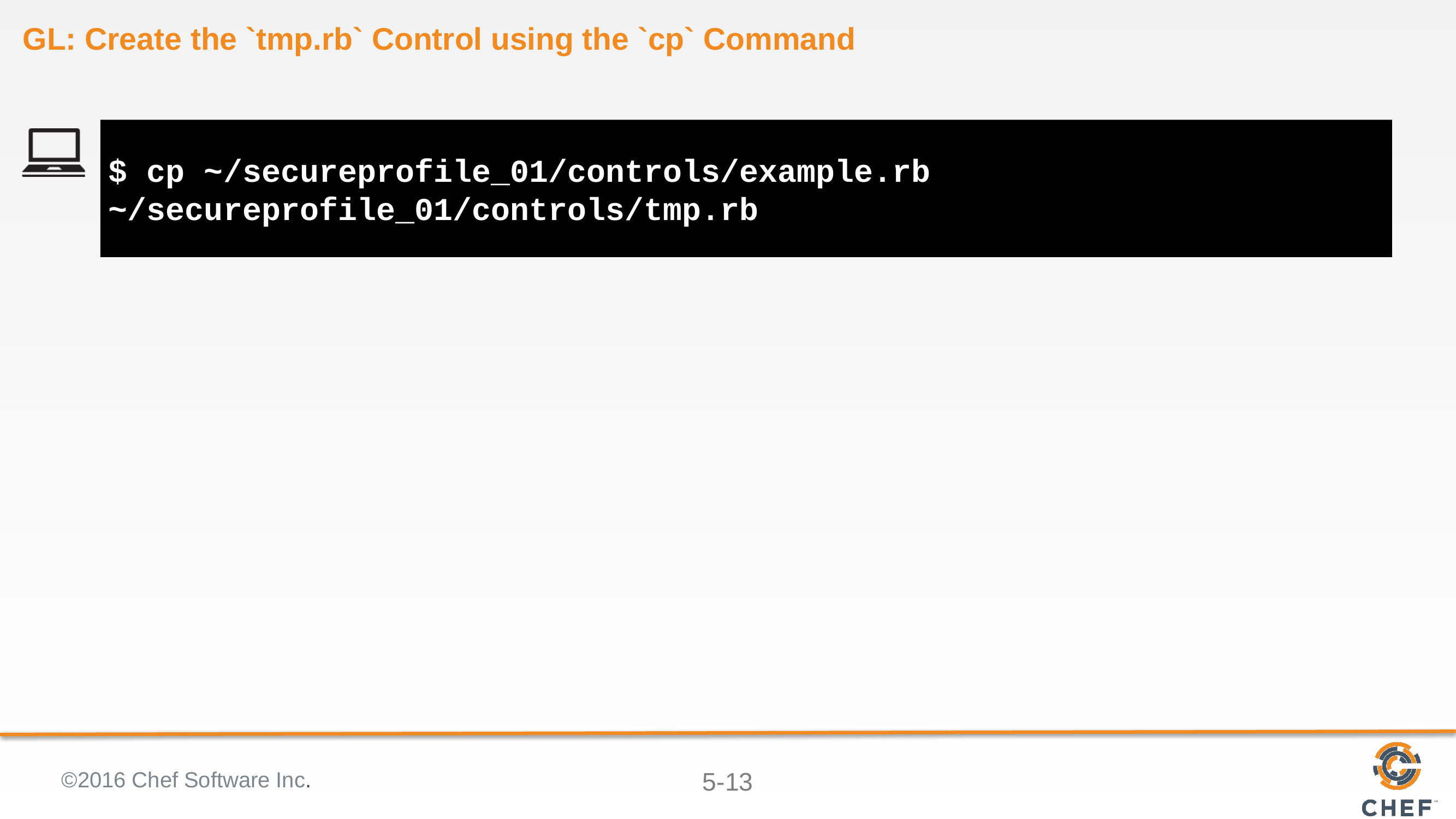

# GL: Create the `tmp.rb` Control using the `cp` Command
$ cp ~/secureprofile_01/controls/example.rb ~/secureprofile_01/controls/tmp.rb